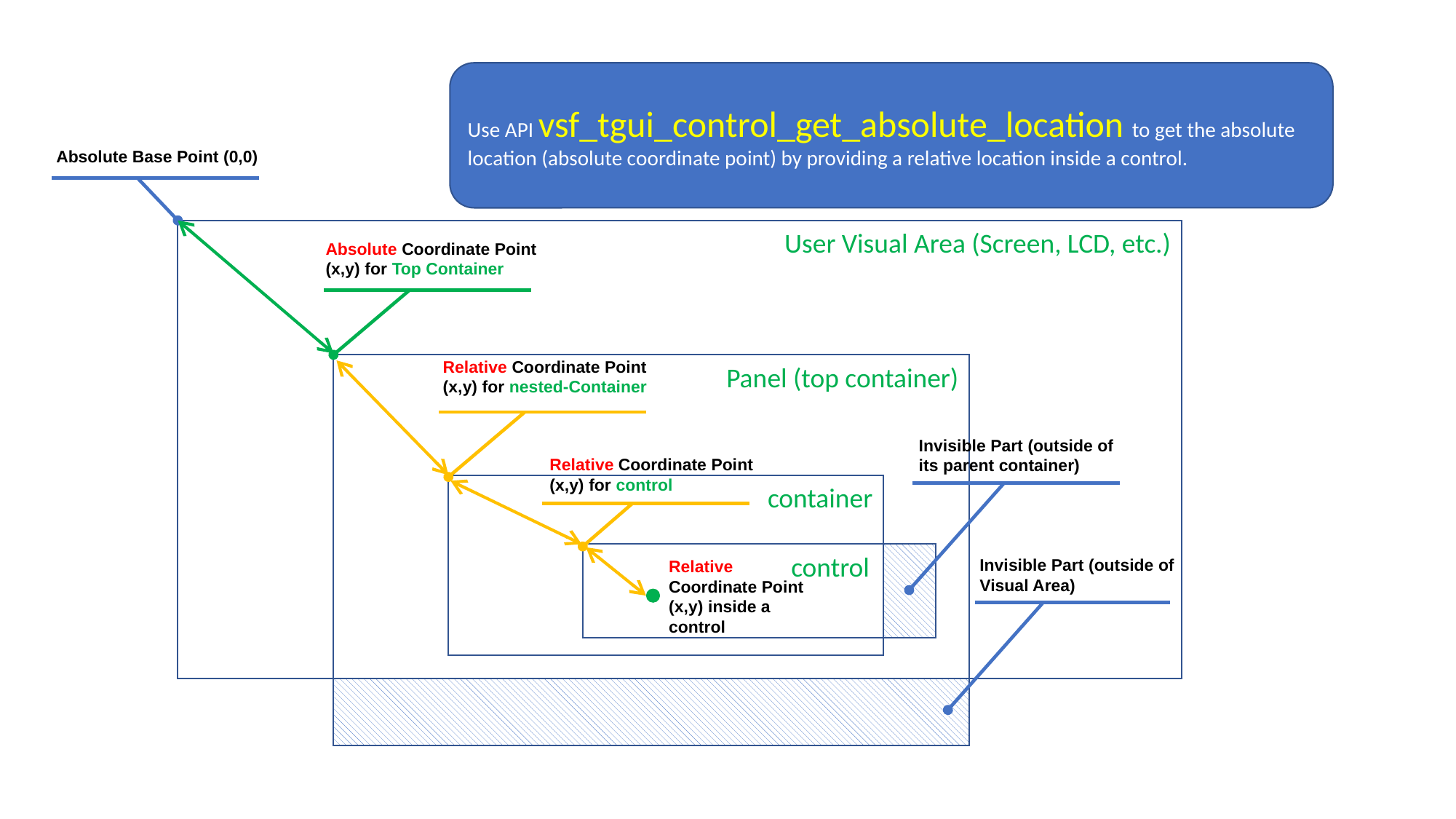

Use API vsf_tgui_control_get_absolute_location to get the absolute location (absolute coordinate point) by providing a relative location inside a control.
Absolute Base Point (0,0)
User Visual Area (Screen, LCD, etc.)
Absolute Coordinate Point (x,y) for Top Container
Relative Coordinate Point (x,y) for nested-Container
            Panel (top container)
Invisible Part (outside of its parent container)
Relative Coordinate Point (x,y) for control
container
                       control

Invisible Part (outside of Visual Area)
Relative Coordinate Point (x,y) inside a control